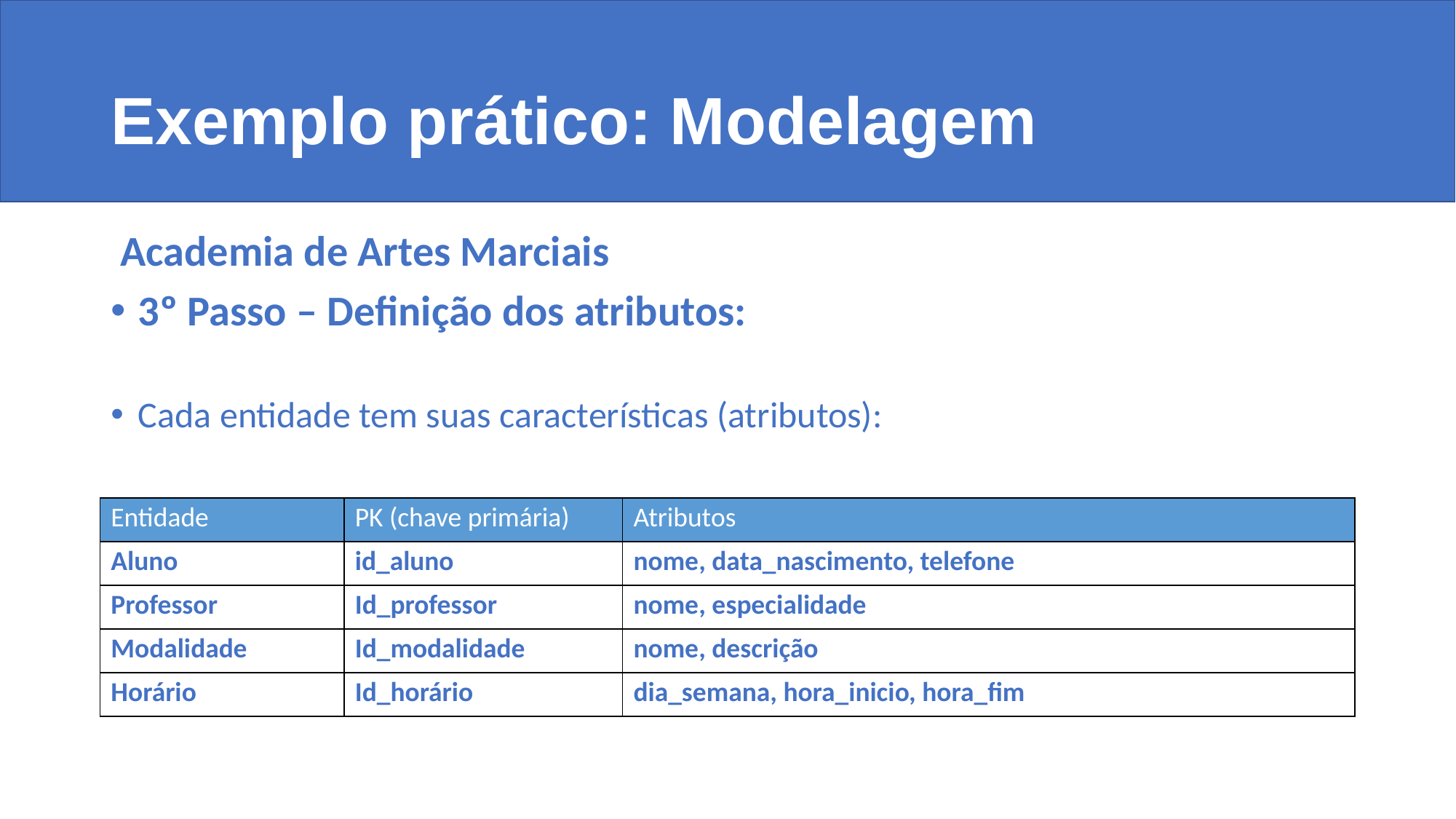

Entidade: Algo que queremos guardar informações sobre. (Ex: Aluno, Professor, Curso)

# Exemplo prático: Modelagem
 Academia de Artes Marciais
3º Passo – Definição dos atributos:
Cada entidade tem suas características (atributos):

| Entidade | PK (chave primária) | Atributos |
| --- | --- | --- |
| Aluno | id\_aluno | nome, data\_nascimento, telefone |
| Professor | Id\_professor | nome, especialidade |
| Modalidade | Id\_modalidade | nome, descrição |
| Horário | Id\_horário | dia\_semana, hora\_inicio, hora\_fim |